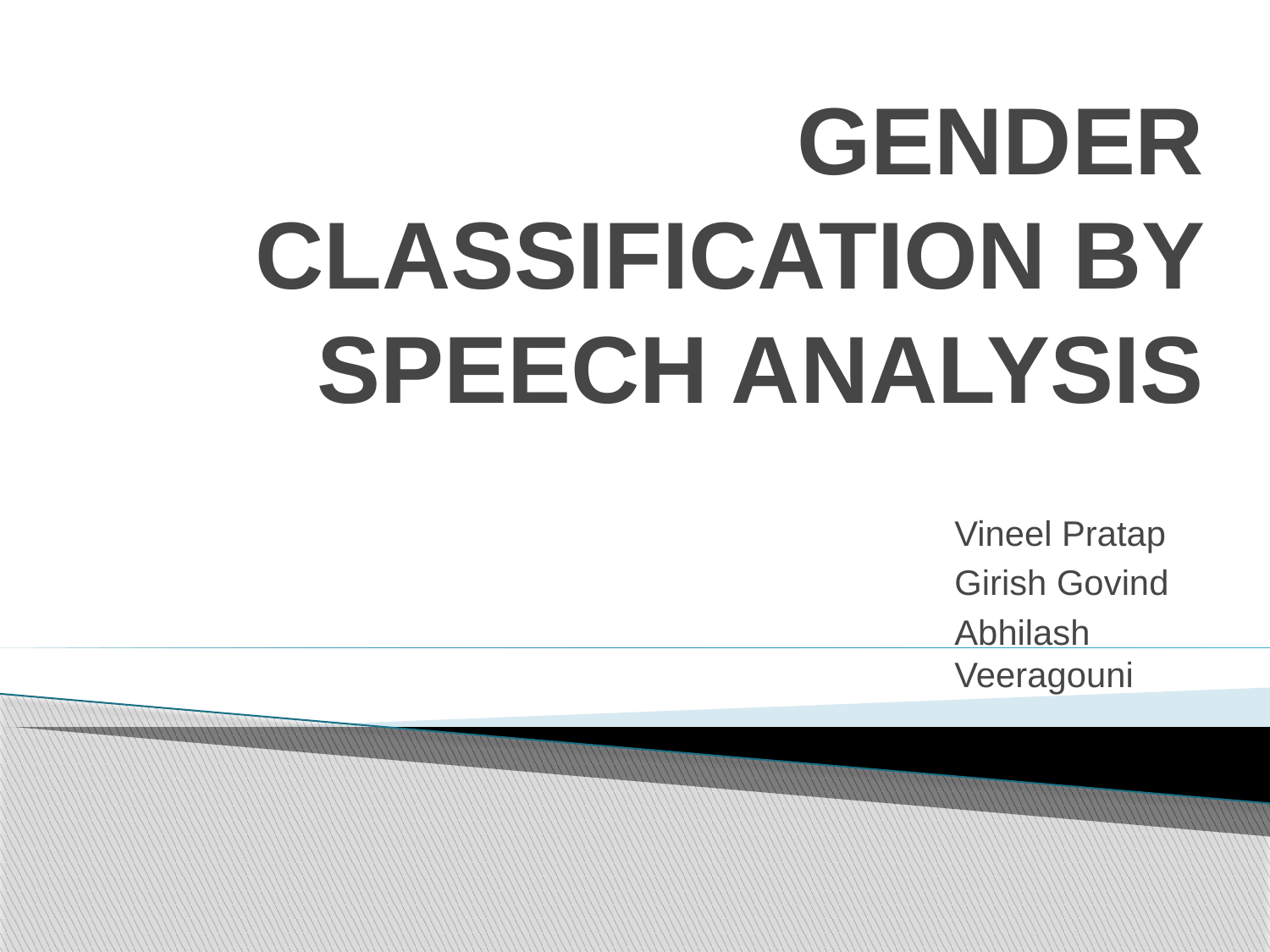

# GENDER CLASSIFICATION BY SPEECH ANALYSIS
Vineel Pratap
Girish Govind
Abhilash Veeragouni